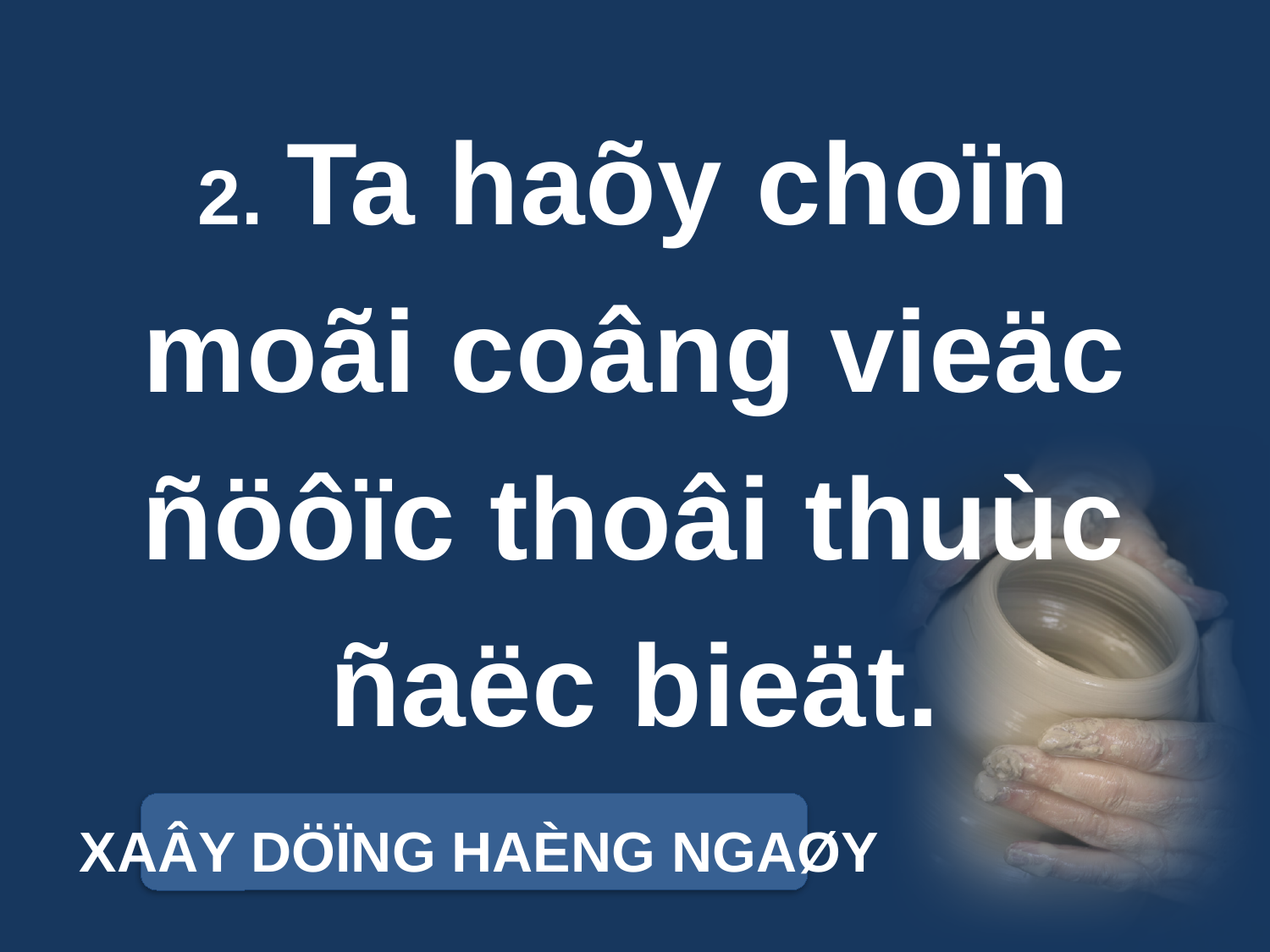

2. Ta haõy choïn moãi coâng vieäc ñöôïc thoâi thuùc ñaëc bieät.

XAÂY DÖÏNG HAÈNG NGAØY